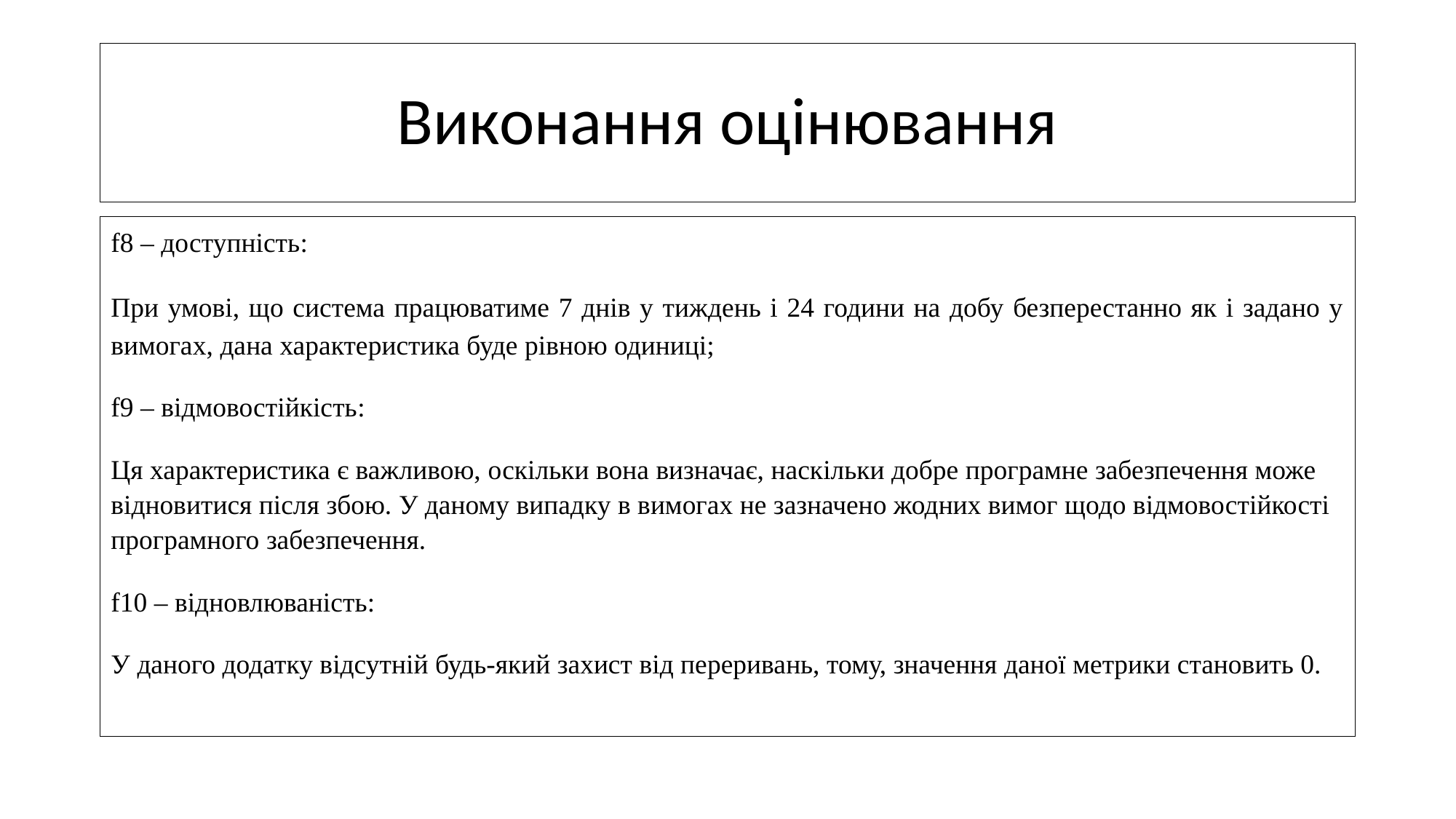

# Виконання оцінювання
f8 – доступність:
При умові, що система працюватиме 7 днів у тиждень і 24 години на добу безперестанно як і задано у вимогах, дана характеристика буде рівною одиниці;
f9 – відмовостійкість:
Ця характеристика є важливою, оскільки вона визначає, наскільки добре програмне забезпечення може відновитися після збою. У даному випадку в вимогах не зазначено жодних вимог щодо відмовостійкості програмного забезпечення.
f10 – відновлюваність:
У даного додатку відсутній будь-який захист від переривань, тому, значення даної метрики становить 0.